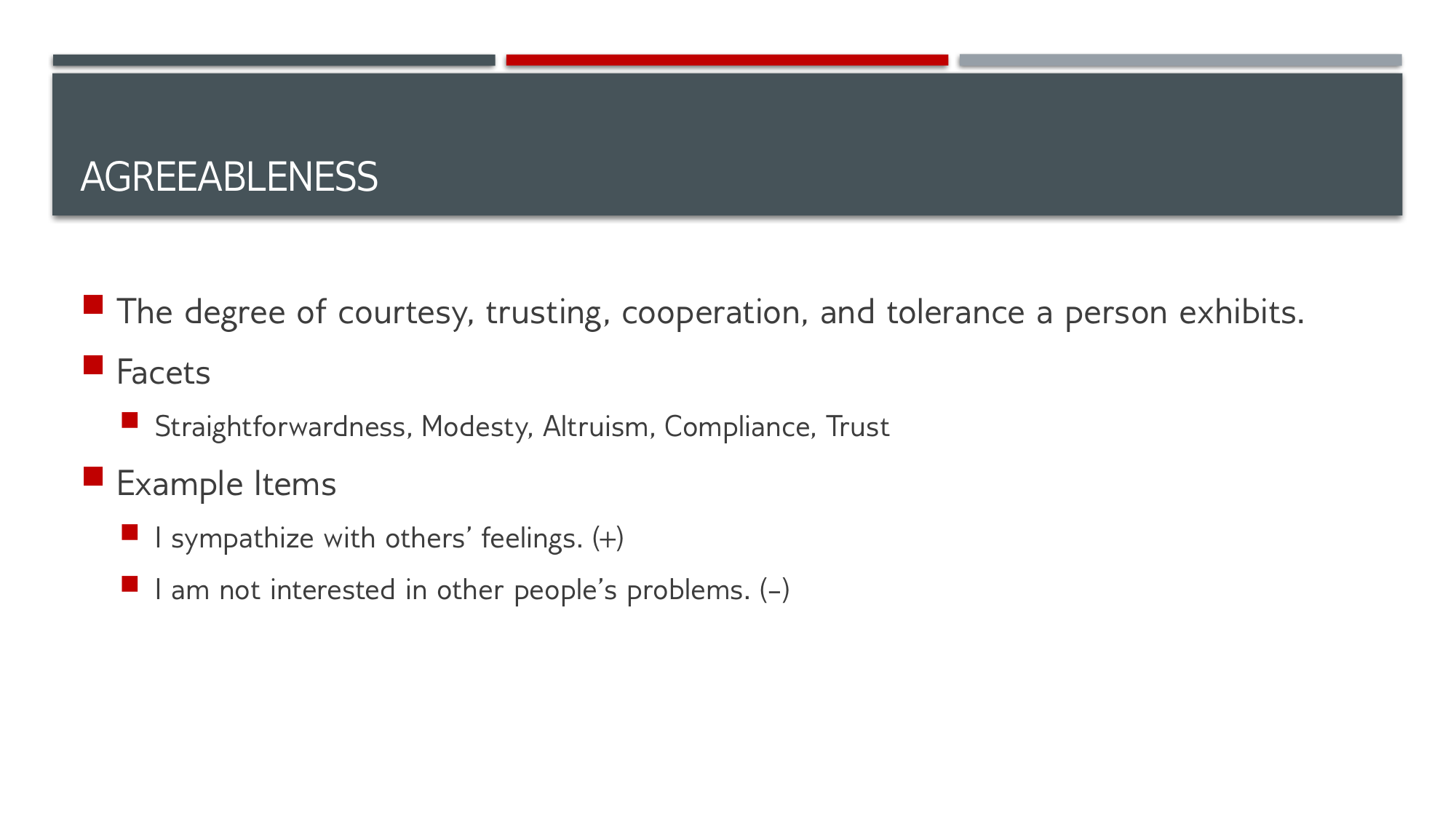

# Agreeableness
The degree of courtesy, trusting, cooperation, and tolerance a person exhibits.
Facets
Straightforwardness, Modesty, Altruism, Compliance, Trust
Example Items
I sympathize with others’ feelings. (+)
I am not interested in other people’s problems. (–)